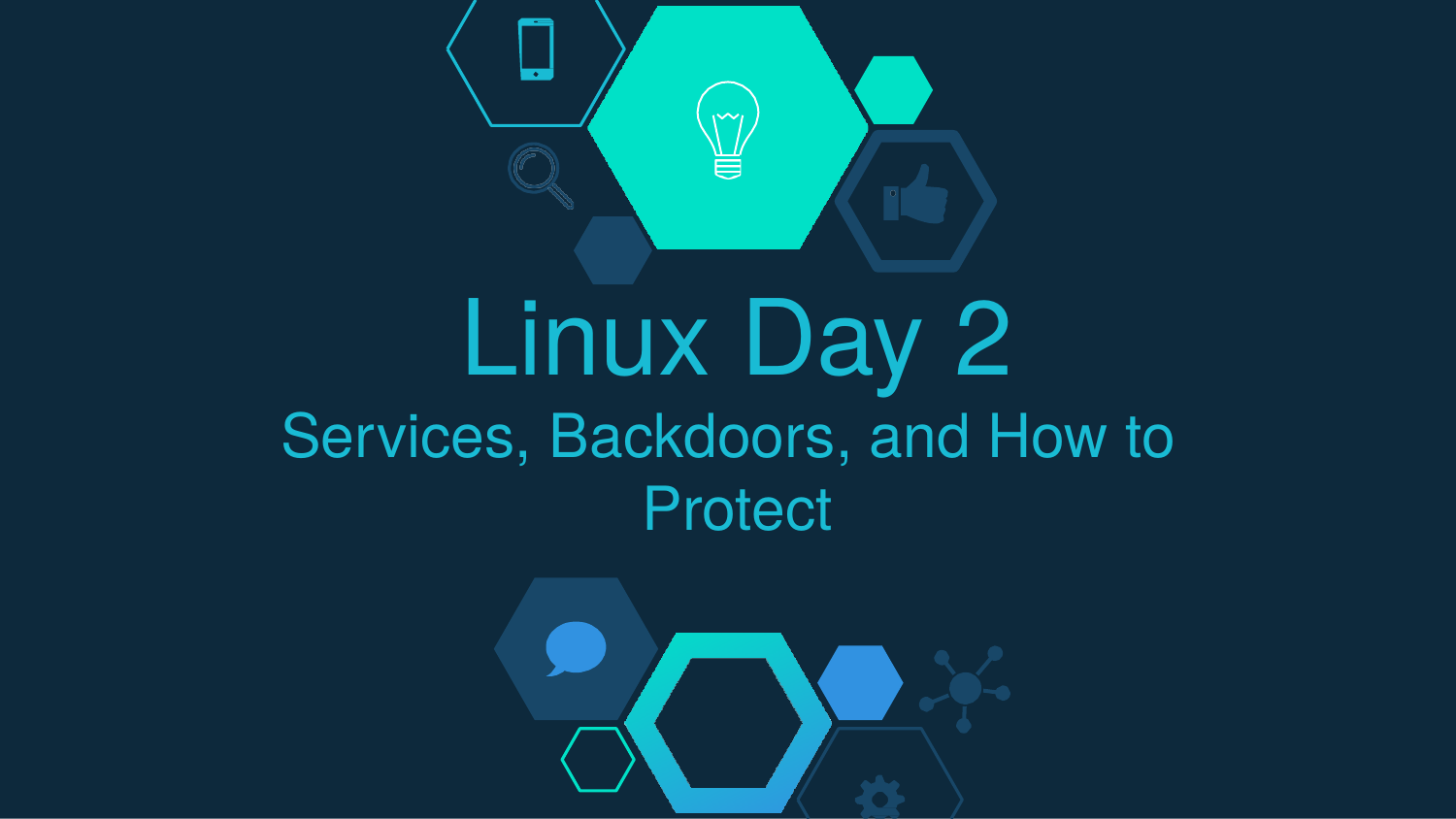

# Linux Day 2
Services, Backdoors, and How to  Protect